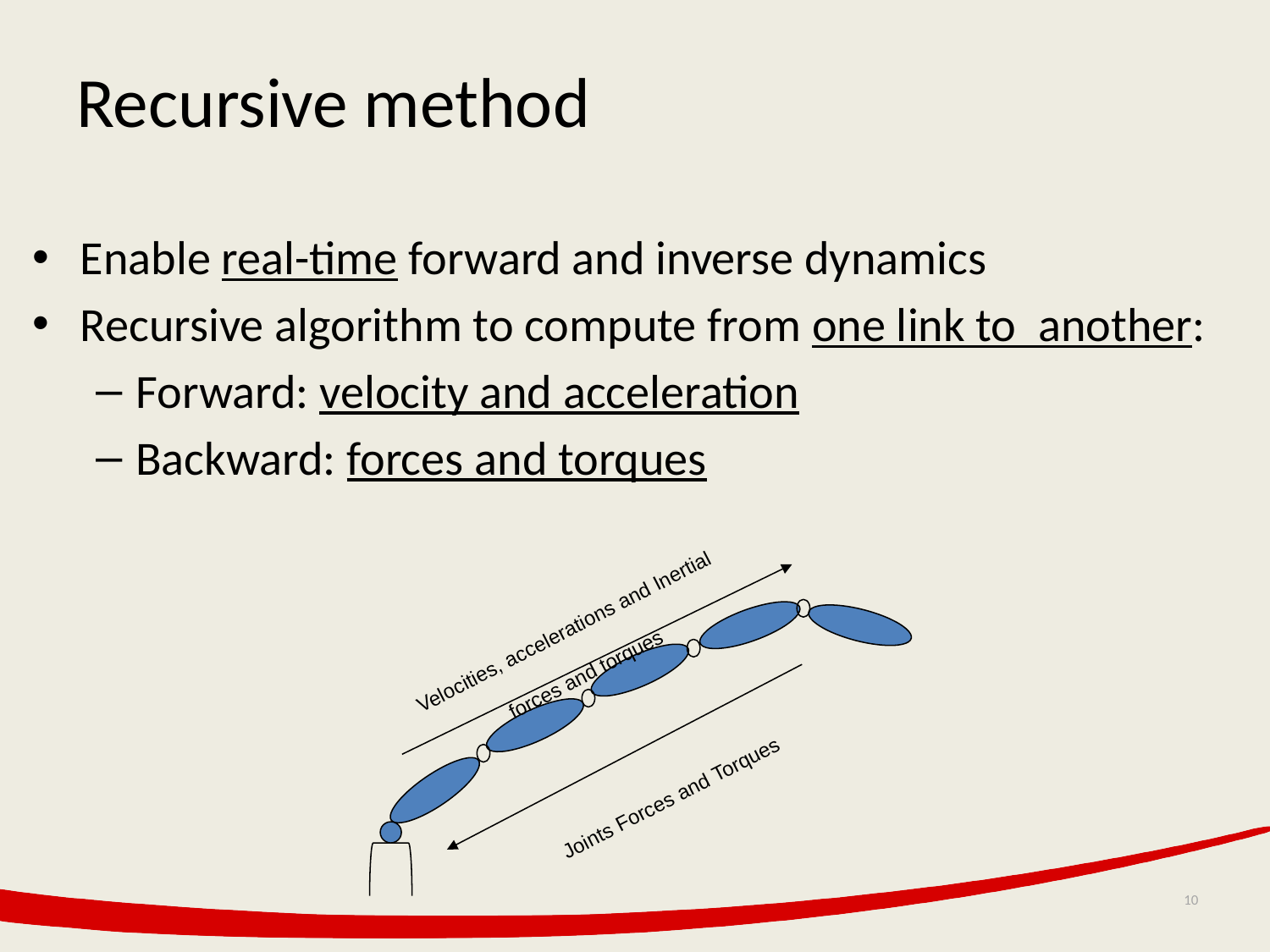

# Recursive method
Enable real-time forward and inverse dynamics
Recursive algorithm to compute from one link to  another:
Forward: velocity and acceleration
Backward: forces and torques

Velocities, accelerations and Inertial forces and torques

Joints Forces and Torques